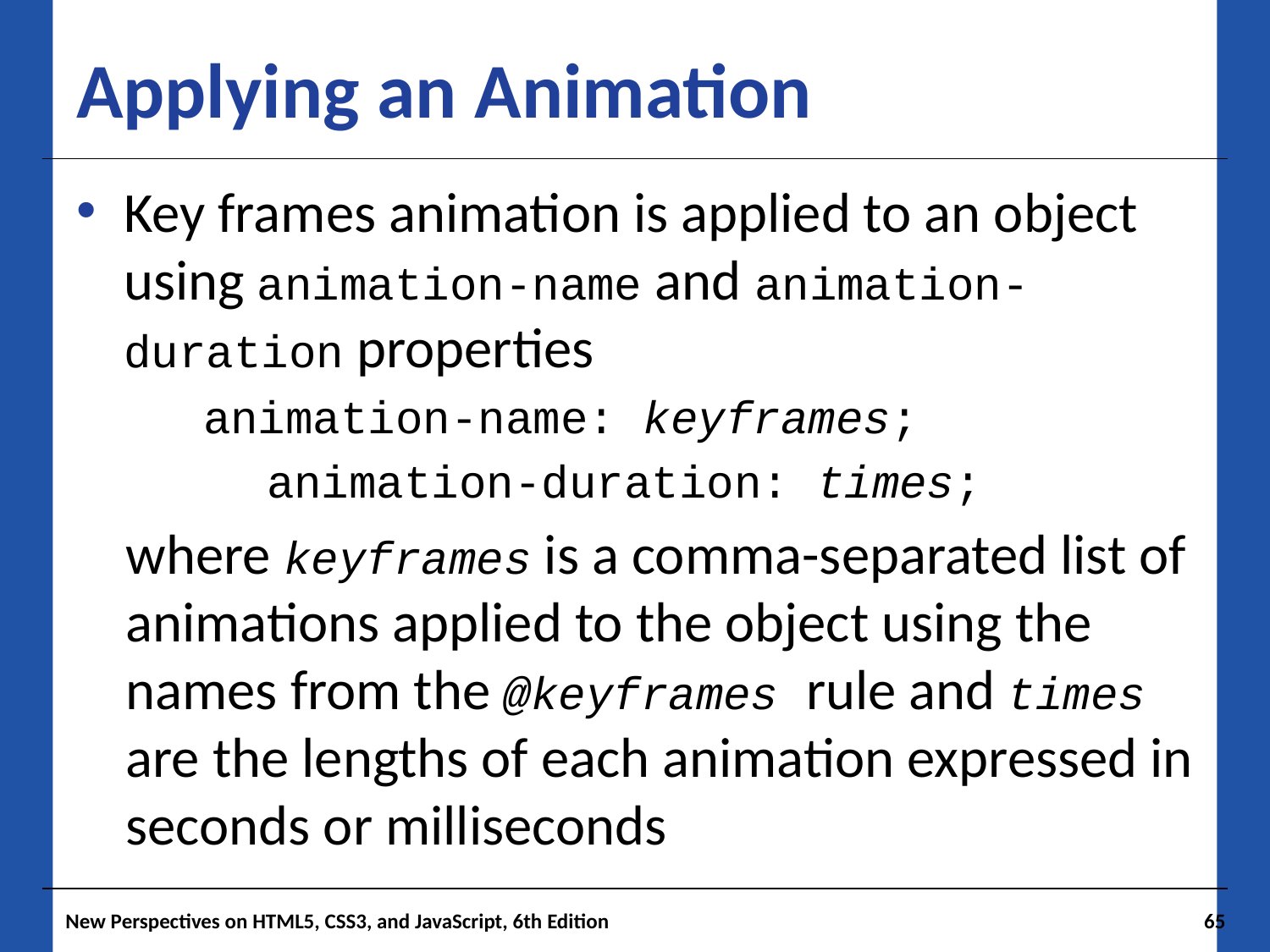

# Applying an Animation
Key frames animation is applied to an object using animation-name and animation-duration properties
	animation-name: keyframes;
	animation-duration: times;
where keyframes is a comma-separated list of animations applied to the object using the names from the @keyframes rule and times are the lengths of each animation expressed in seconds or milliseconds
New Perspectives on HTML5, CSS3, and JavaScript, 6th Edition
65